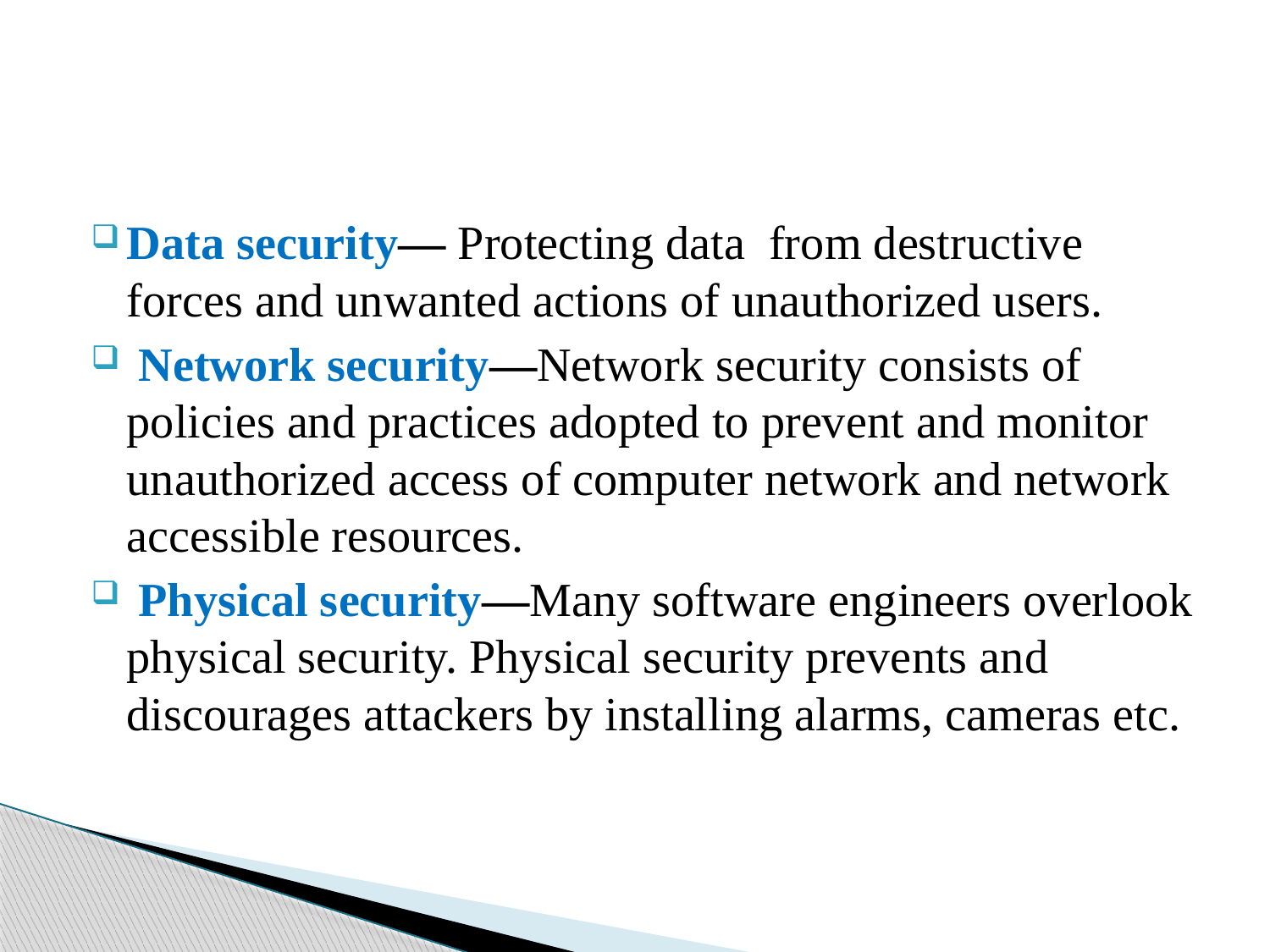

#
Data security— Protecting data  from destructive forces and unwanted actions of unauthorized users.
 Network security—Network security consists of  policies and practices adopted to prevent and monitor unauthorized access of computer network and network accessible resources.
 Physical security—Many software engineers overlook physical security. Physical security prevents and discourages attackers by installing alarms, cameras etc.